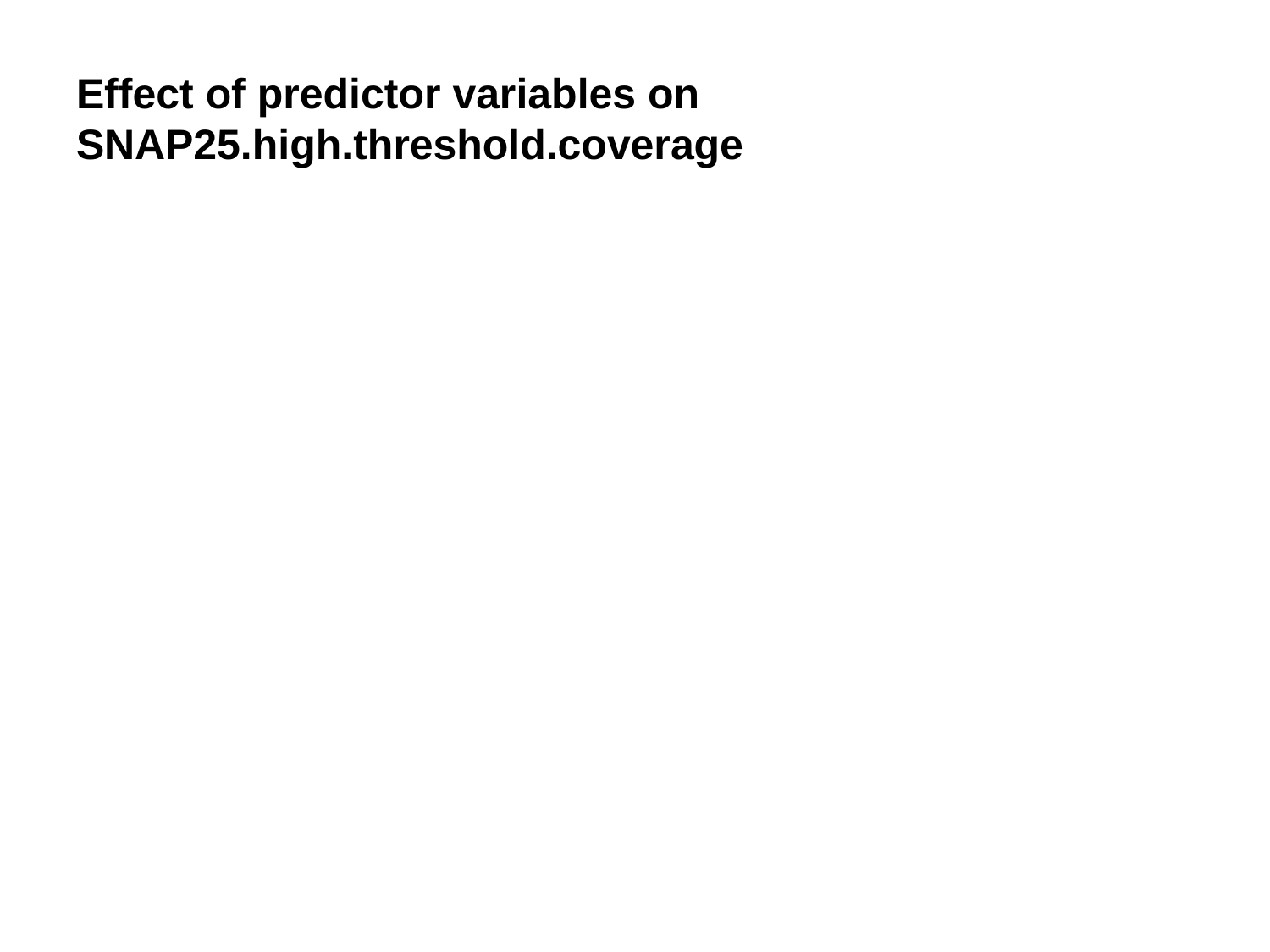

# Effect of predictor variables on SNAP25.high.threshold.coverage